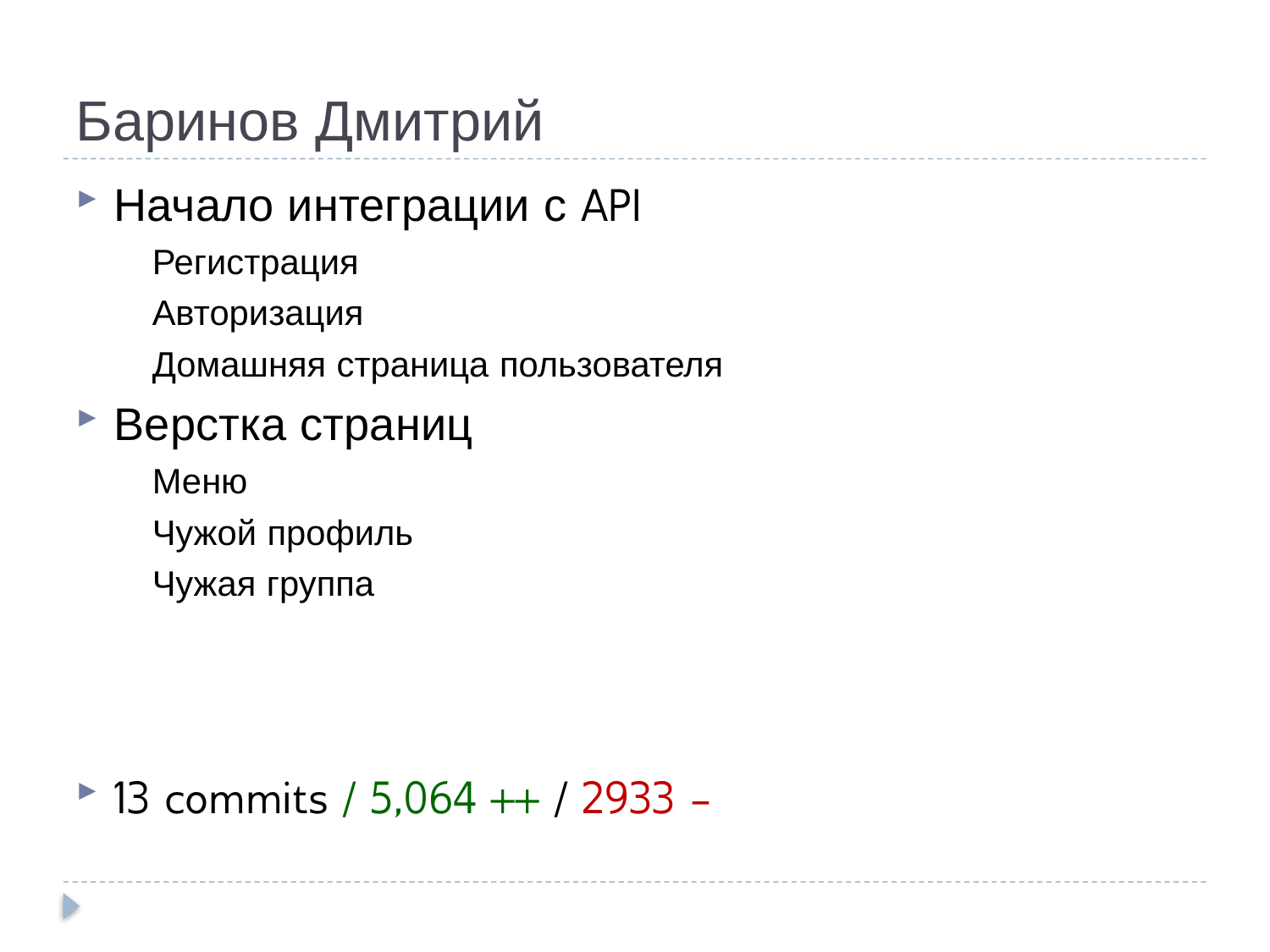

# Баринов Дмитрий
Начало интеграции с API
Регистрация
Авторизация
Домашняя страница пользователя
Верстка страниц
Меню
Чужой профиль
Чужая группа

13 commits / 5,064 ++ / 2933 –